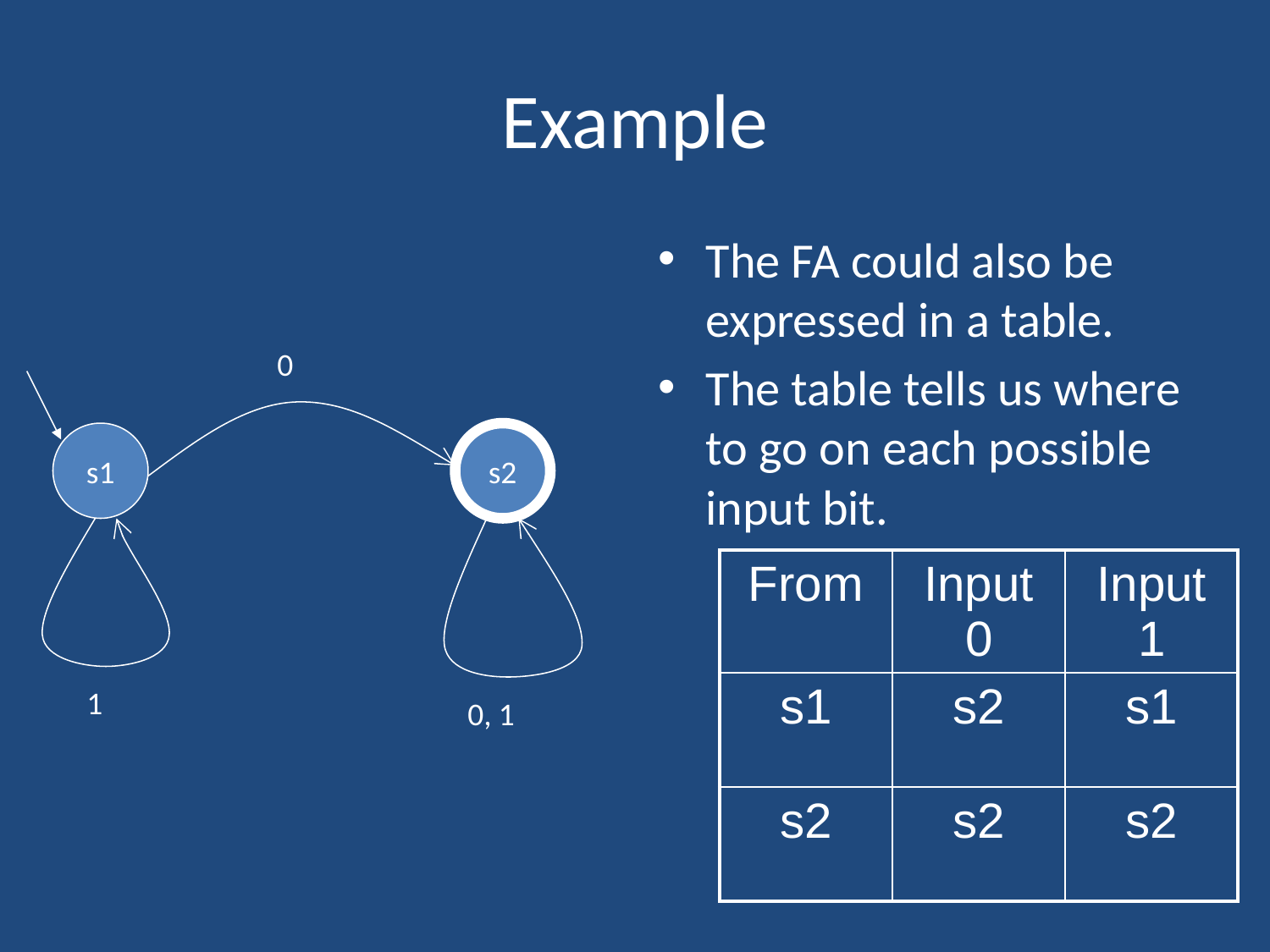

# Example
The FA could also be expressed in a table.
The table tells us where to go on each possible input bit.

0

s1
s2

| From | Input 0 | Input 1 |
| --- | --- | --- |
| s1 | s2 | s1 |
| s2 | s2 | s2 |
1
0, 1